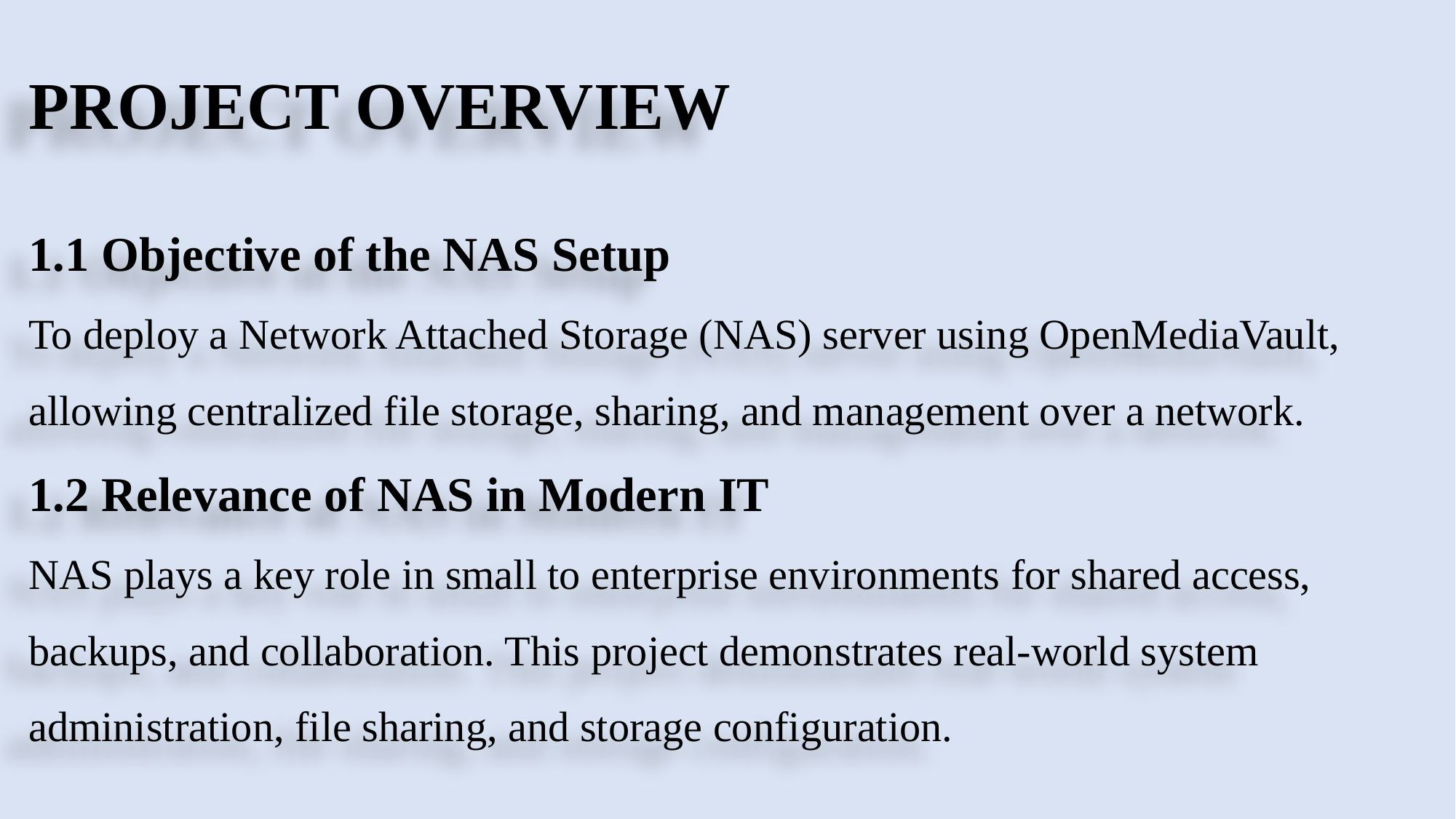

PROJECT OVERVIEW

1.1 Objective of the NAS Setup
To deploy a Network Attached Storage (NAS) server using OpenMediaVault, allowing centralized file storage, sharing, and management over a network.
1.2 Relevance of NAS in Modern IT
NAS plays a key role in small to enterprise environments for shared access, backups, and collaboration. This project demonstrates real-world system administration, file sharing, and storage configuration.